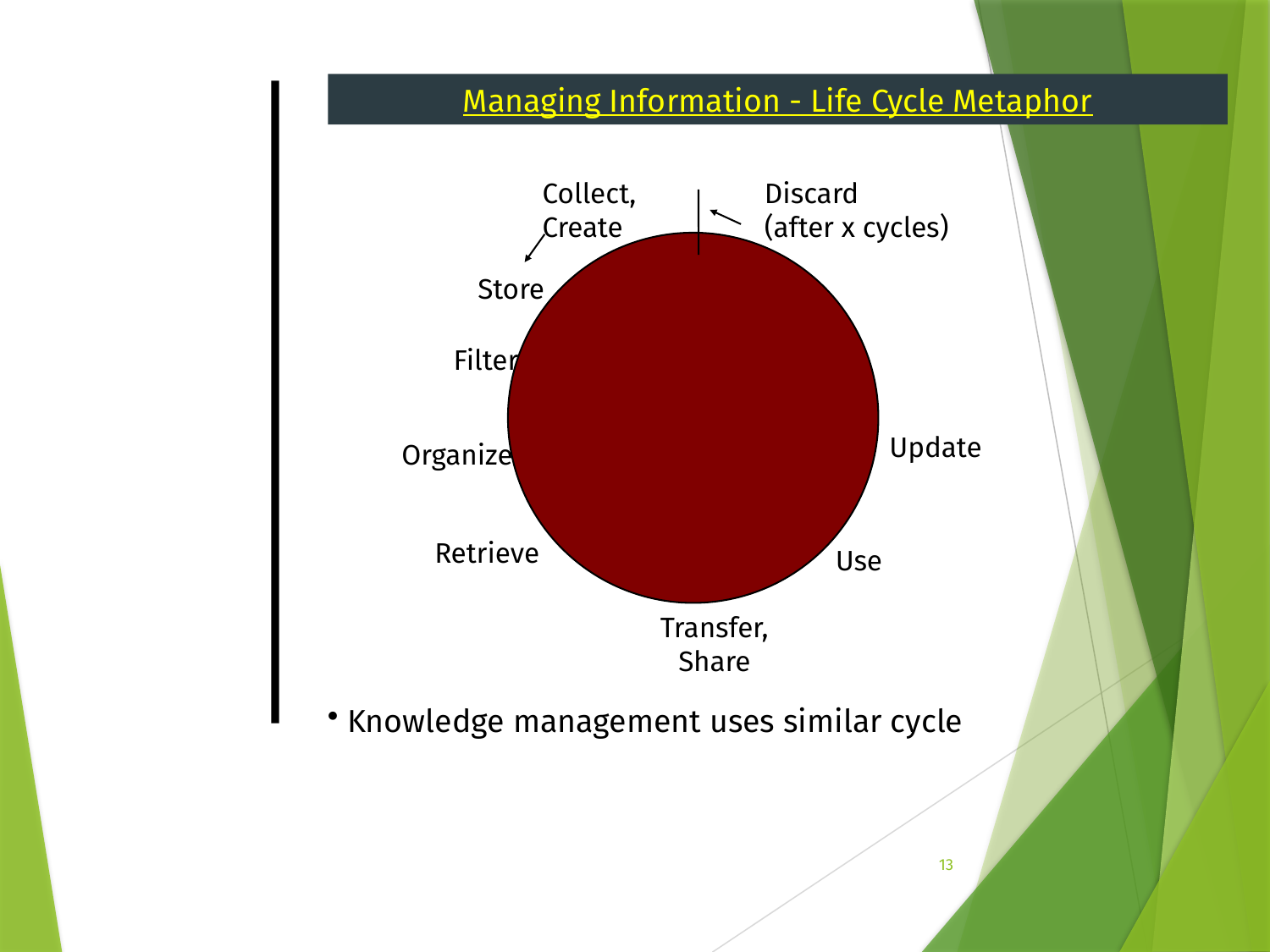

Managing Information - Life Cycle Metaphor

Collect,
Create
Discard
(after x cycles)

Store
Filter
Update
Organize
Retrieve
Use
Transfer,
Share
 Knowledge management uses similar cycle
13